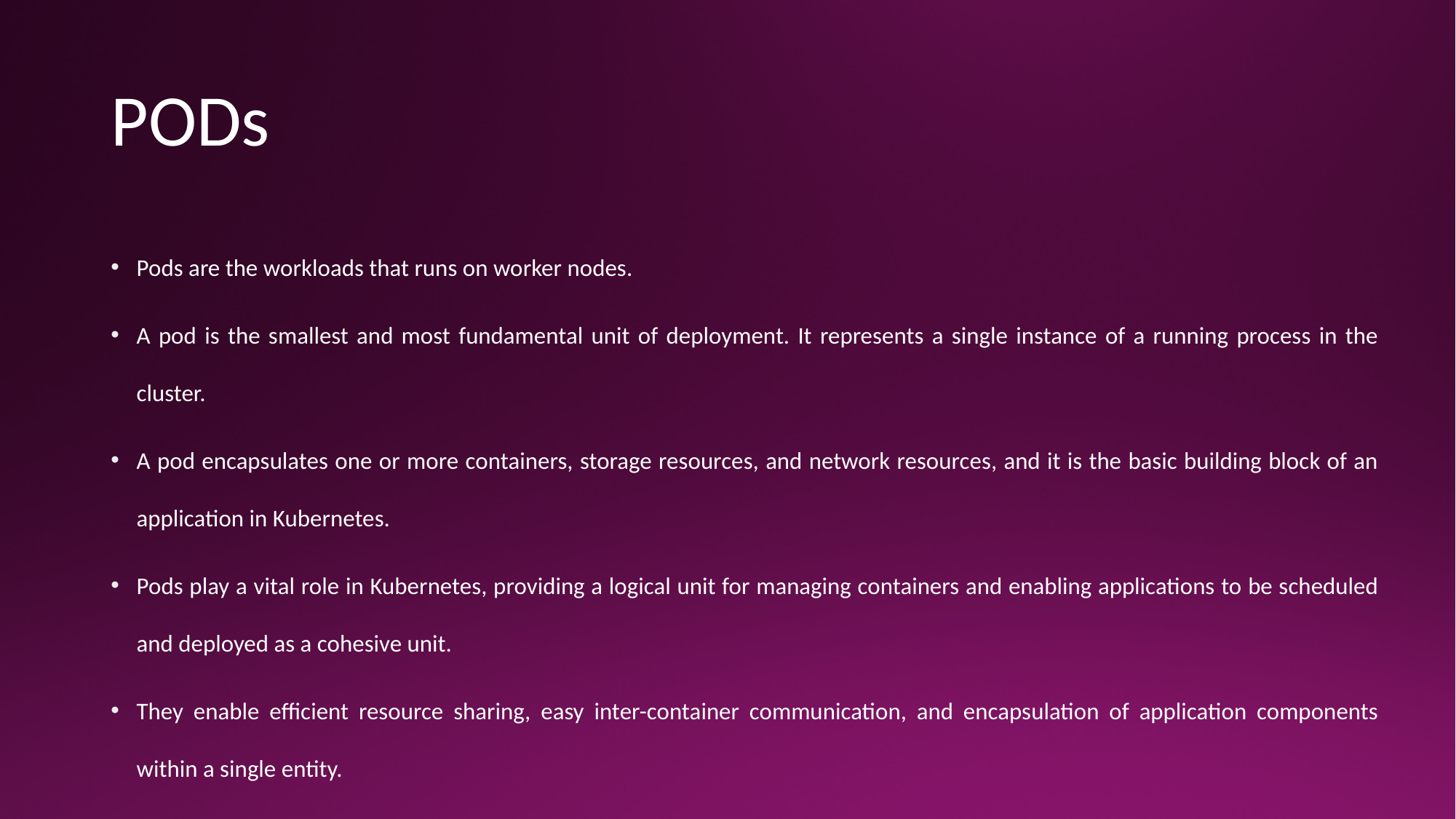

# PODs
Pods are the workloads that runs on worker nodes.
A pod is the smallest and most fundamental unit of deployment. It represents a single instance of a running process in the cluster.
A pod encapsulates one or more containers, storage resources, and network resources, and it is the basic building block of an application in Kubernetes.
Pods play a vital role in Kubernetes, providing a logical unit for managing containers and enabling applications to be scheduled and deployed as a cohesive unit.
They enable efficient resource sharing, easy inter-container communication, and encapsulation of application components within a single entity.